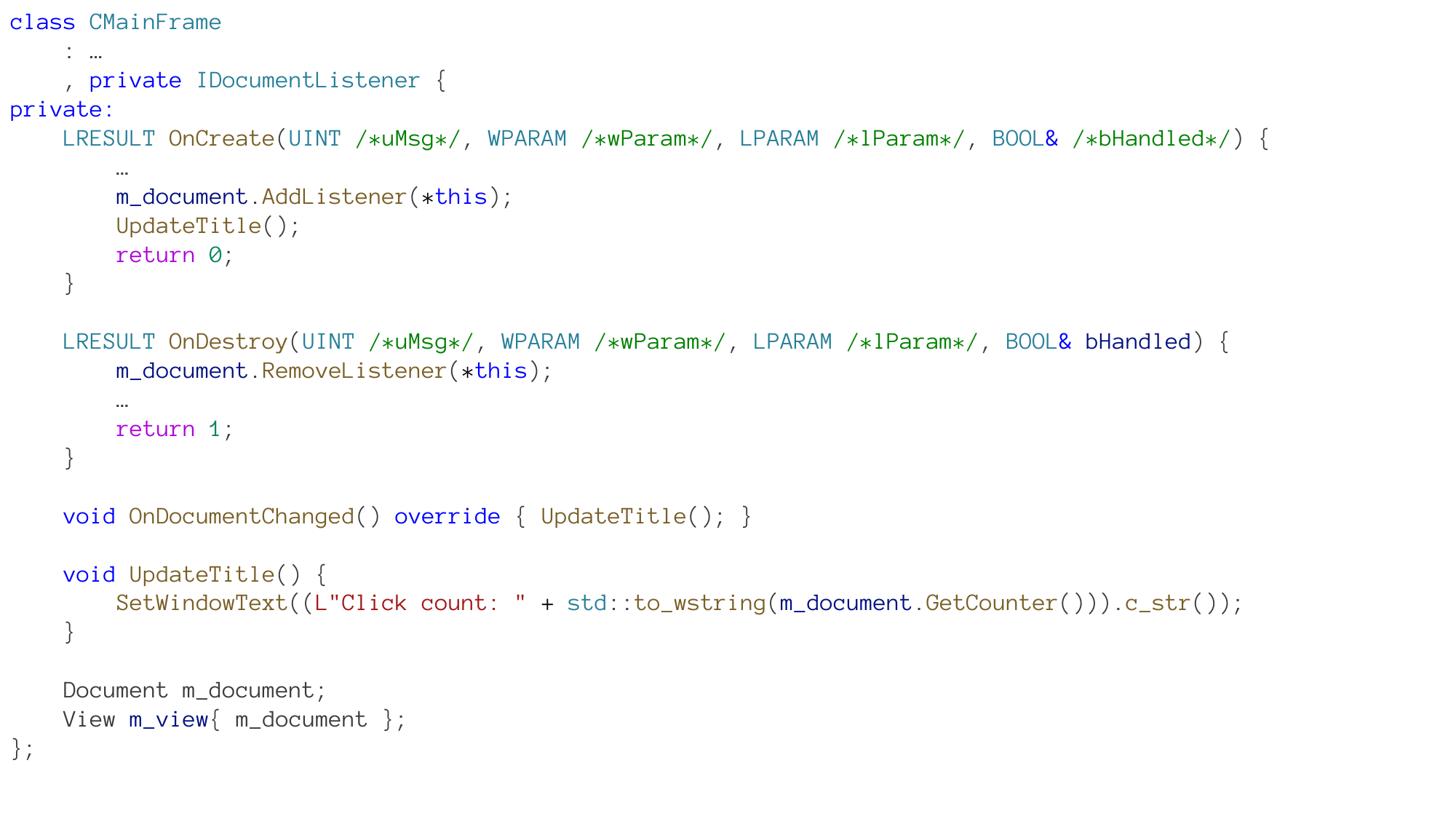

class CMainFrame
    : …
    , private IDocumentListener {
private:
    LRESULT OnCreate(UINT /*uMsg*/, WPARAM /*wParam*/, LPARAM /*lParam*/, BOOL& /*bHandled*/) {
        …
        m_document.AddListener(*this);
        UpdateTitle();
        return 0;
    }

    LRESULT OnDestroy(UINT /*uMsg*/, WPARAM /*wParam*/, LPARAM /*lParam*/, BOOL& bHandled) {
        m_document.RemoveListener(*this);
        …
        return 1;
    }

    void OnDocumentChanged() override { UpdateTitle(); }

    void UpdateTitle() {
        SetWindowText((L"Click count: " + std::to_wstring(m_document.GetCounter())).c_str());
    }
    Document m_document;
    View m_view{ m_document };
};